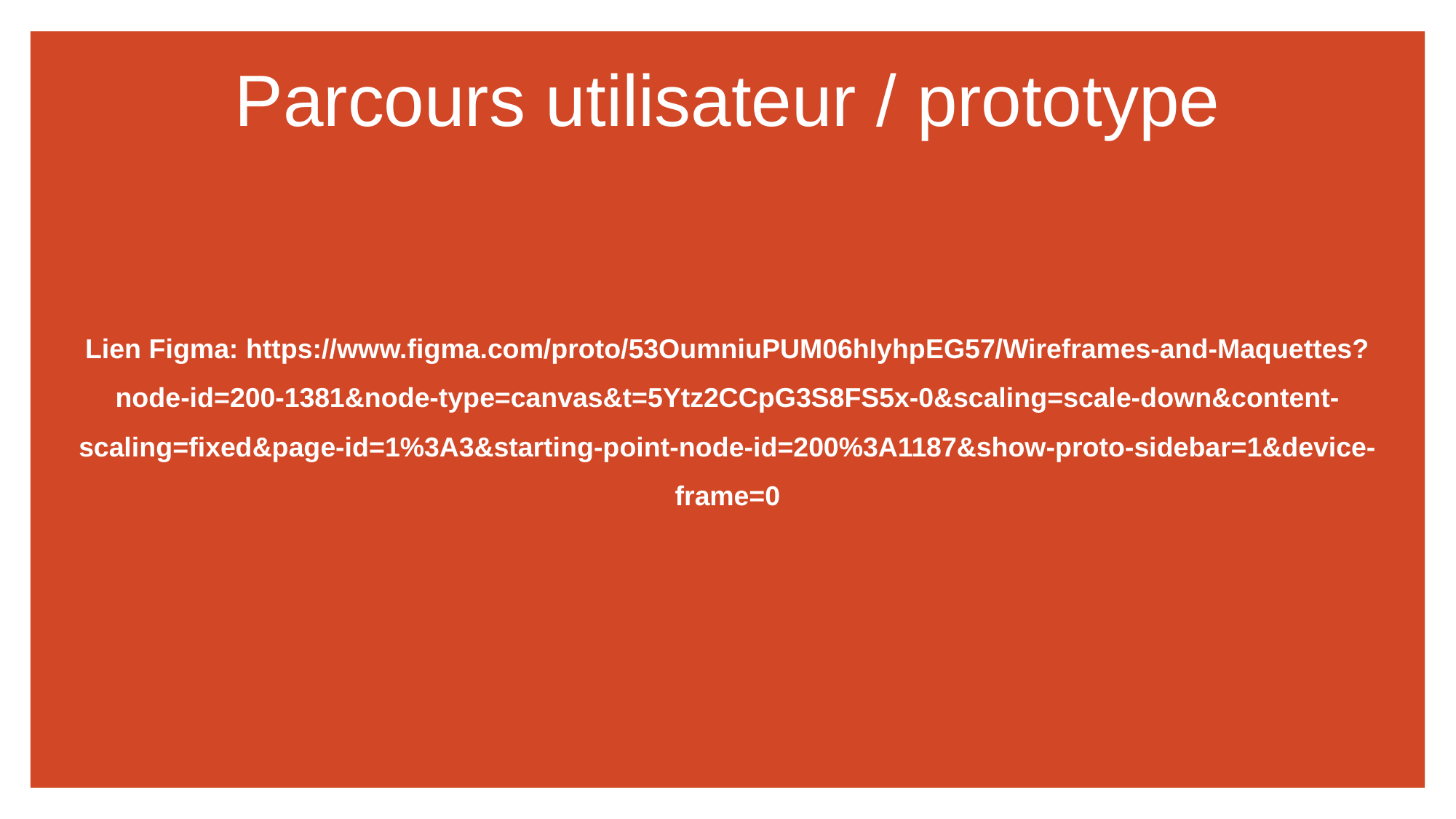

# Parcours utilisateur / prototype
Lien Figma: https://www.figma.com/proto/53OumniuPUM06hIyhpEG57/Wireframes-and-Maquettes?node-id=200-1381&node-type=canvas&t=5Ytz2CCpG3S8FS5x-0&scaling=scale-down&content-scaling=fixed&page-id=1%3A3&starting-point-node-id=200%3A1187&show-proto-sidebar=1&device-frame=0